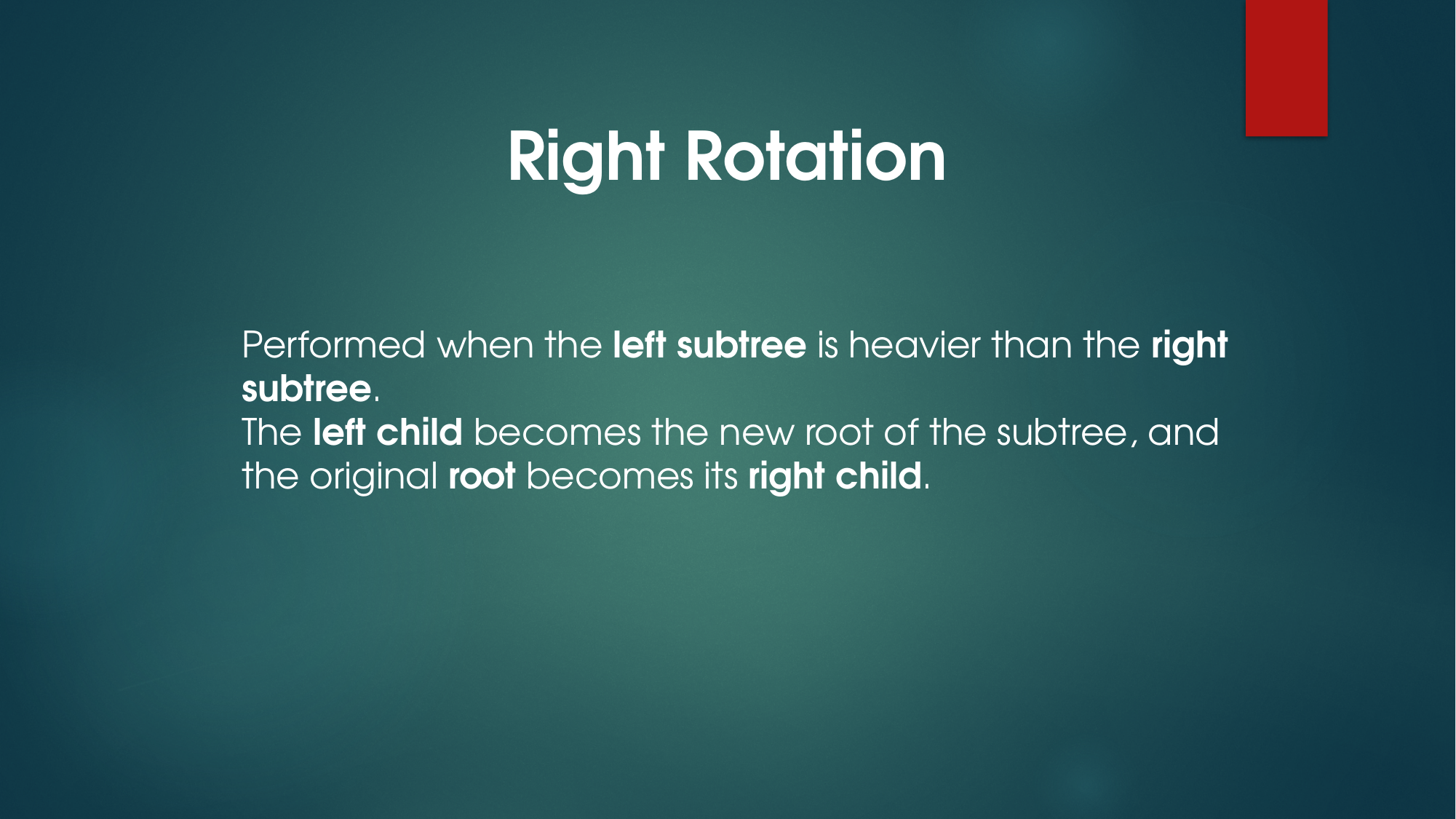

Right Rotation
Performed when the left subtree is heavier than the right subtree.
The left child becomes the new root of the subtree, and the original root becomes its right child.